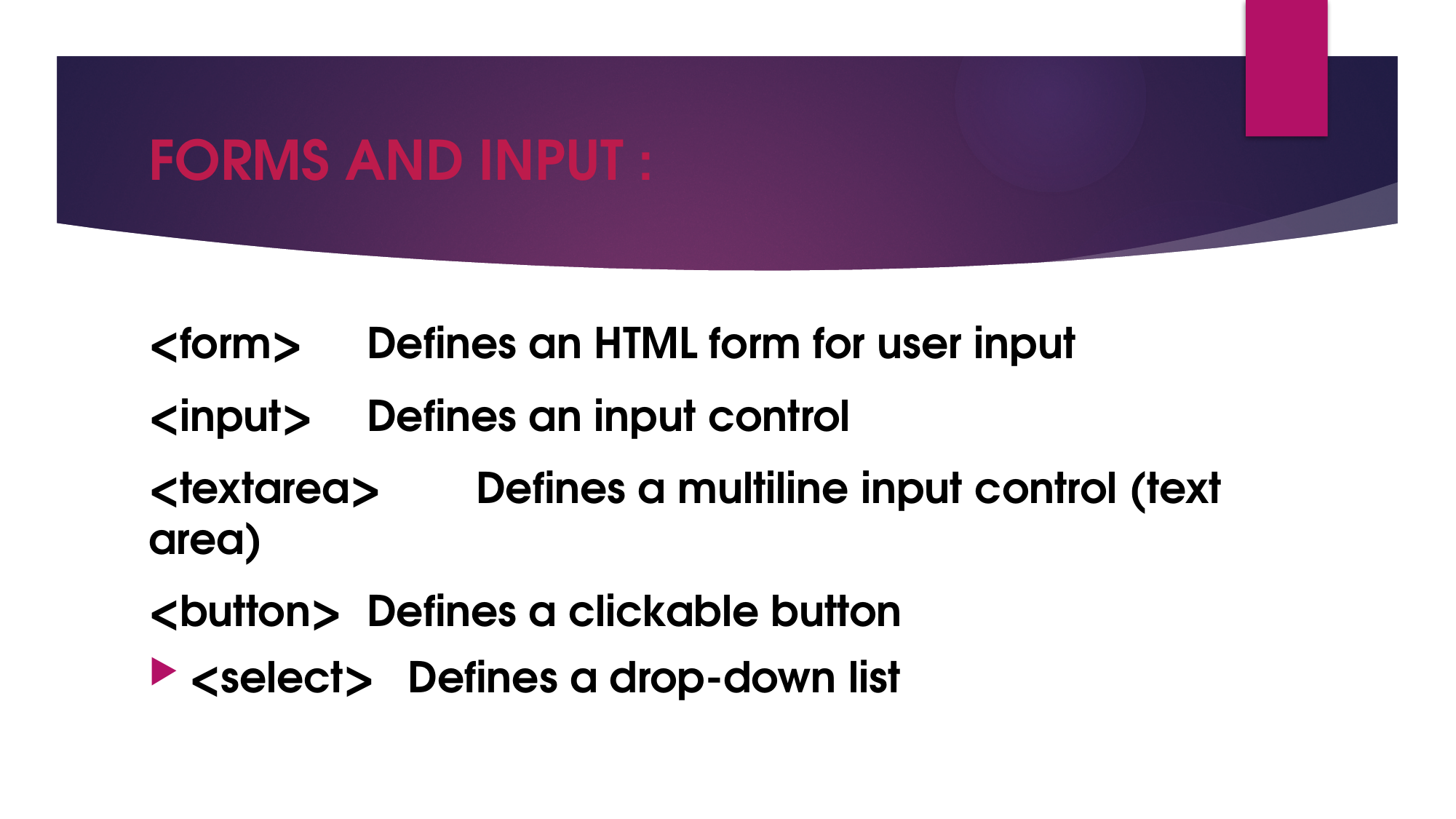

# FORMS AND INPUT :
<form>	Defines an HTML form for user input
<input>	Defines an input control
<textarea>	Defines a multiline input control (text area)
<button>	Defines a clickable button
<select>	Defines a drop-down list